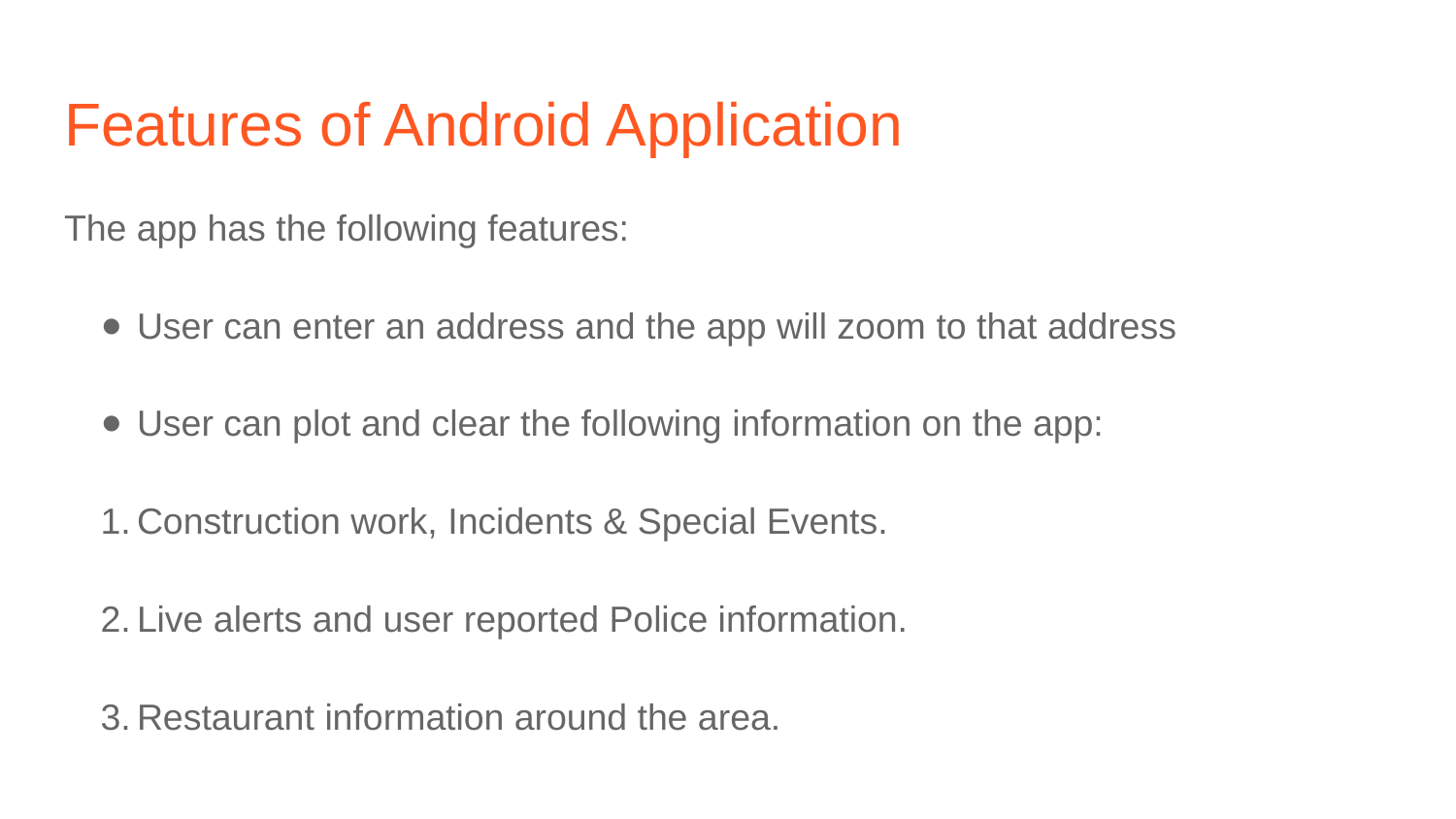

# Features of Android Application
The app has the following features:
User can enter an address and the app will zoom to that address
User can plot and clear the following information on the app:
Construction work, Incidents & Special Events.
Live alerts and user reported Police information.
Restaurant information around the area.